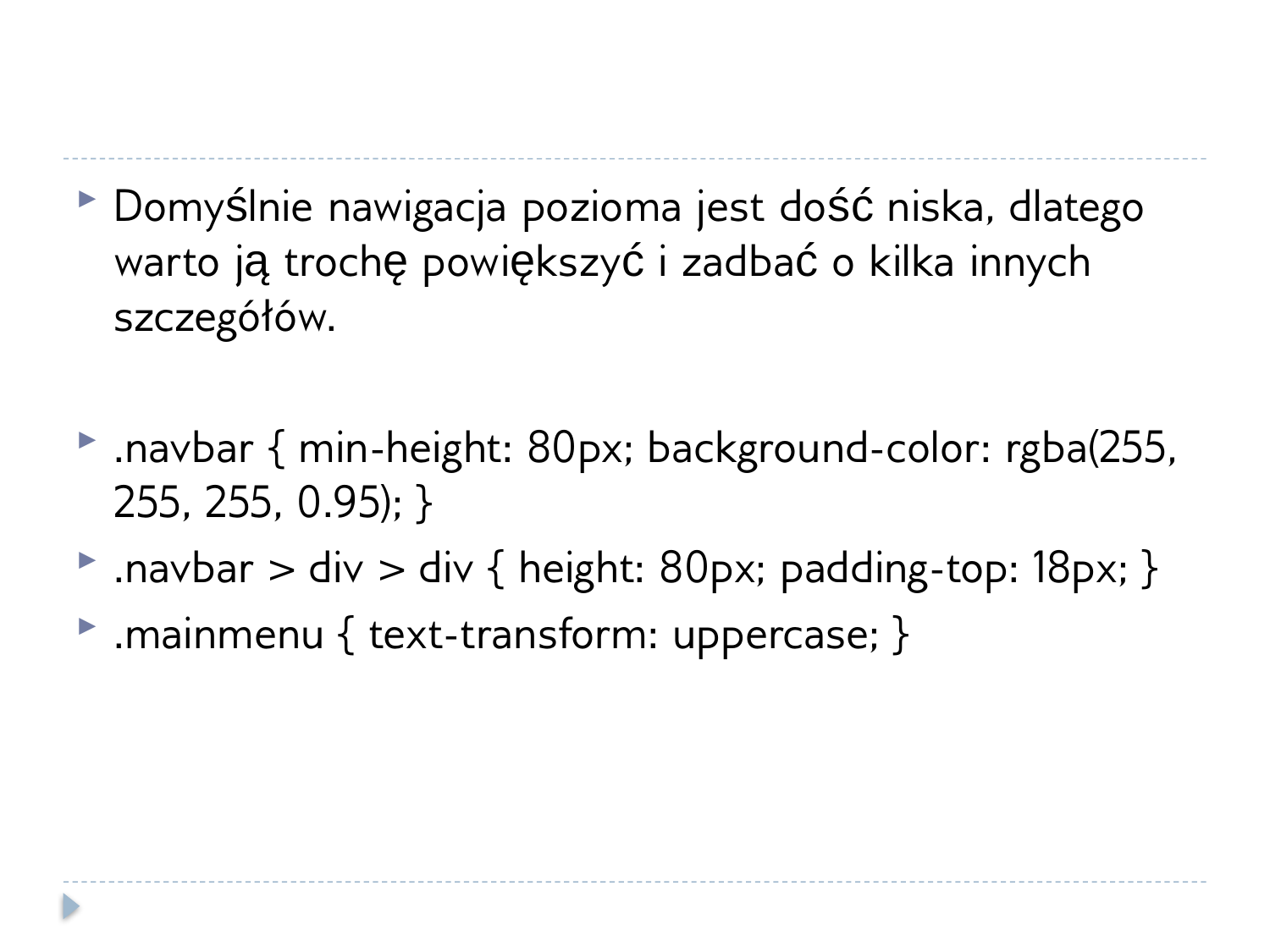

#
Domyślnie nawigacja pozioma jest dość niska, dlatego warto ją trochę powiększyć i zadbać o kilka innych szczegółów.

.navbar { min-height: 80px; background-color: rgba(255, 255, 255, 0.95); }
.navbar > div > div { height: 80px; padding-top: 18px; }
.mainmenu { text-transform: uppercase; }